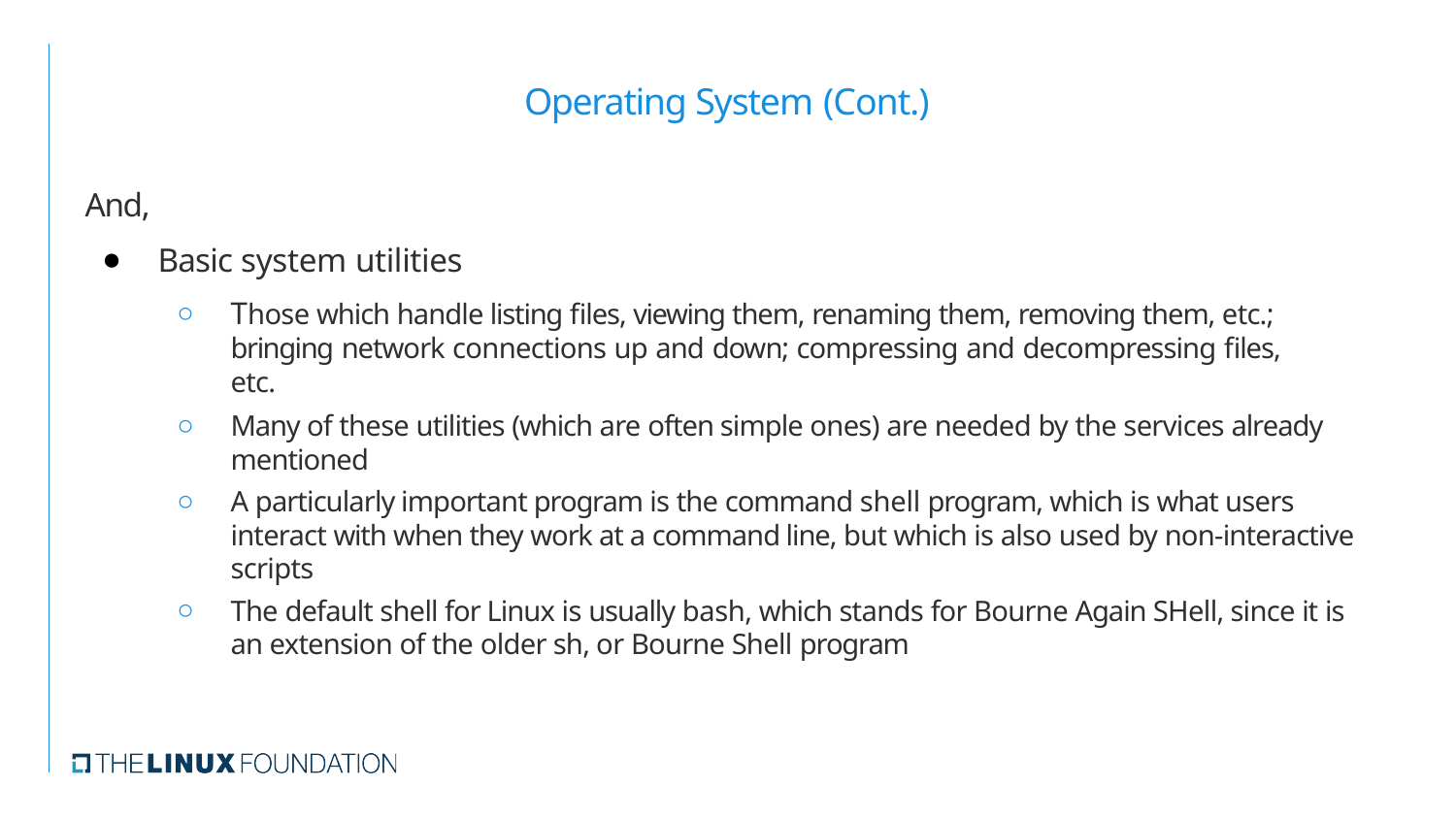

# Operating System (Cont.)
And,
Basic system utilities
Those which handle listing files, viewing them, renaming them, removing them, etc.;  bringing network connections up and down; compressing and decompressing files, etc.
Many of these utilities (which are often simple ones) are needed by the services already  mentioned
A particularly important program is the command shell program, which is what users  interact with when they work at a command line, but which is also used by non-interactive  scripts
The default shell for Linux is usually bash, which stands for Bourne Again SHell, since it is  an extension of the older sh, or Bourne Shell program